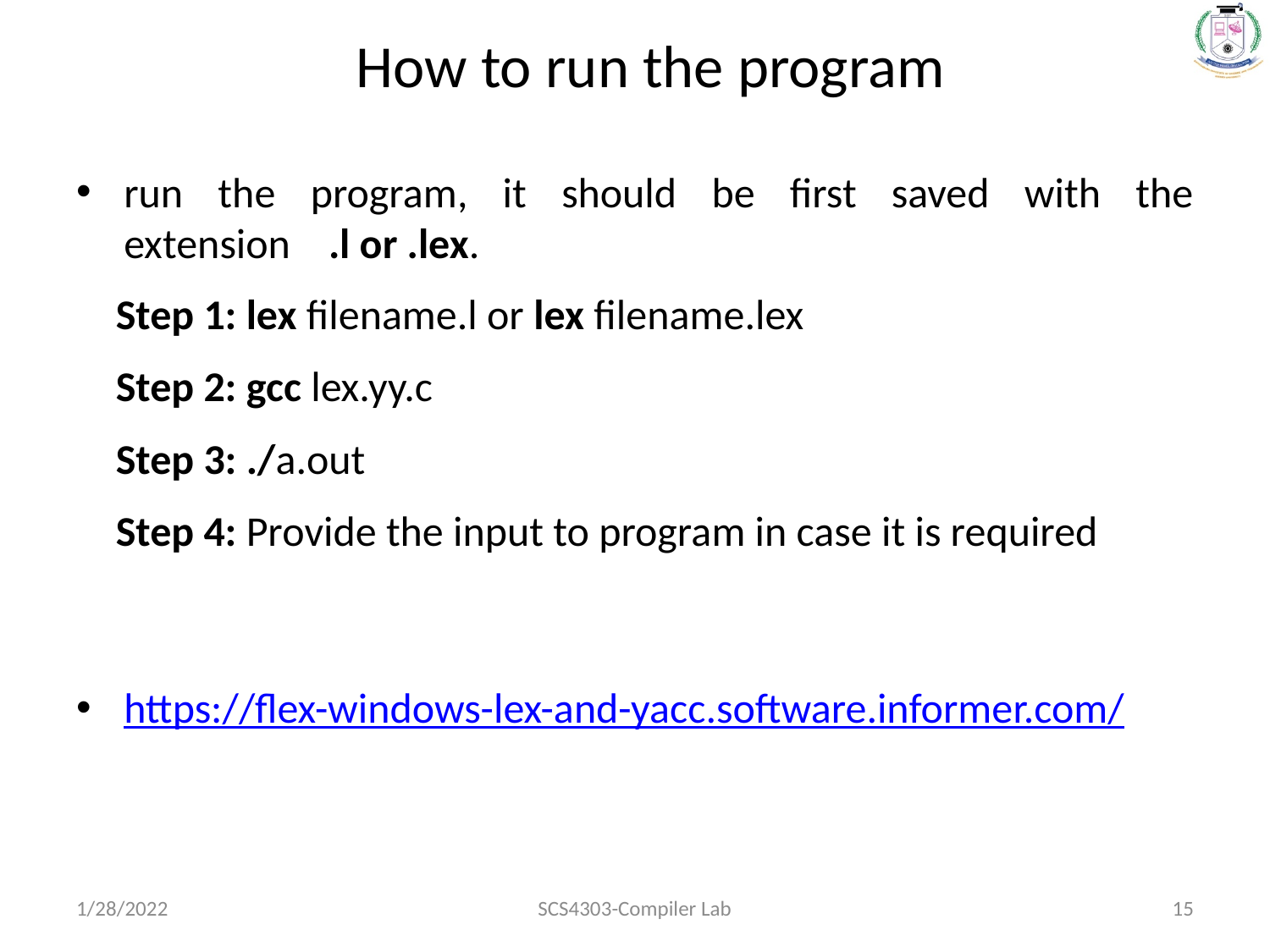

# How to run the program
run the program, it should be first saved with the extension    .l or .lex.
Step 1: lex filename.l or lex filename.lex
Step 2: gcc lex.yy.c
Step 3: ./a.out
Step 4: Provide the input to program in case it is required

https://flex-windows-lex-and-yacc.software.informer.com/
1/28/2022
SCS4303-Compiler Lab
15